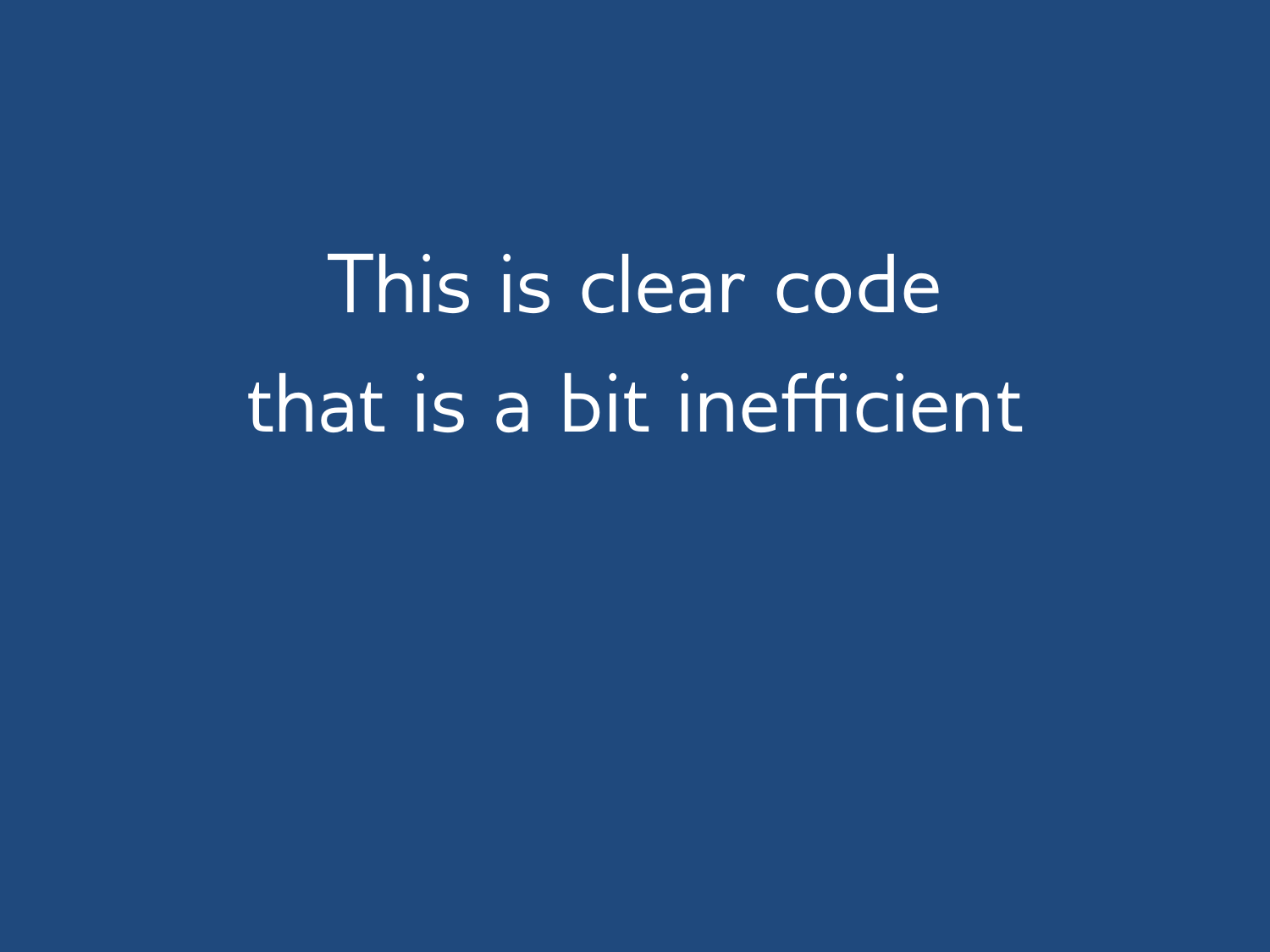

#
This is clear code
that is a bit inefficient